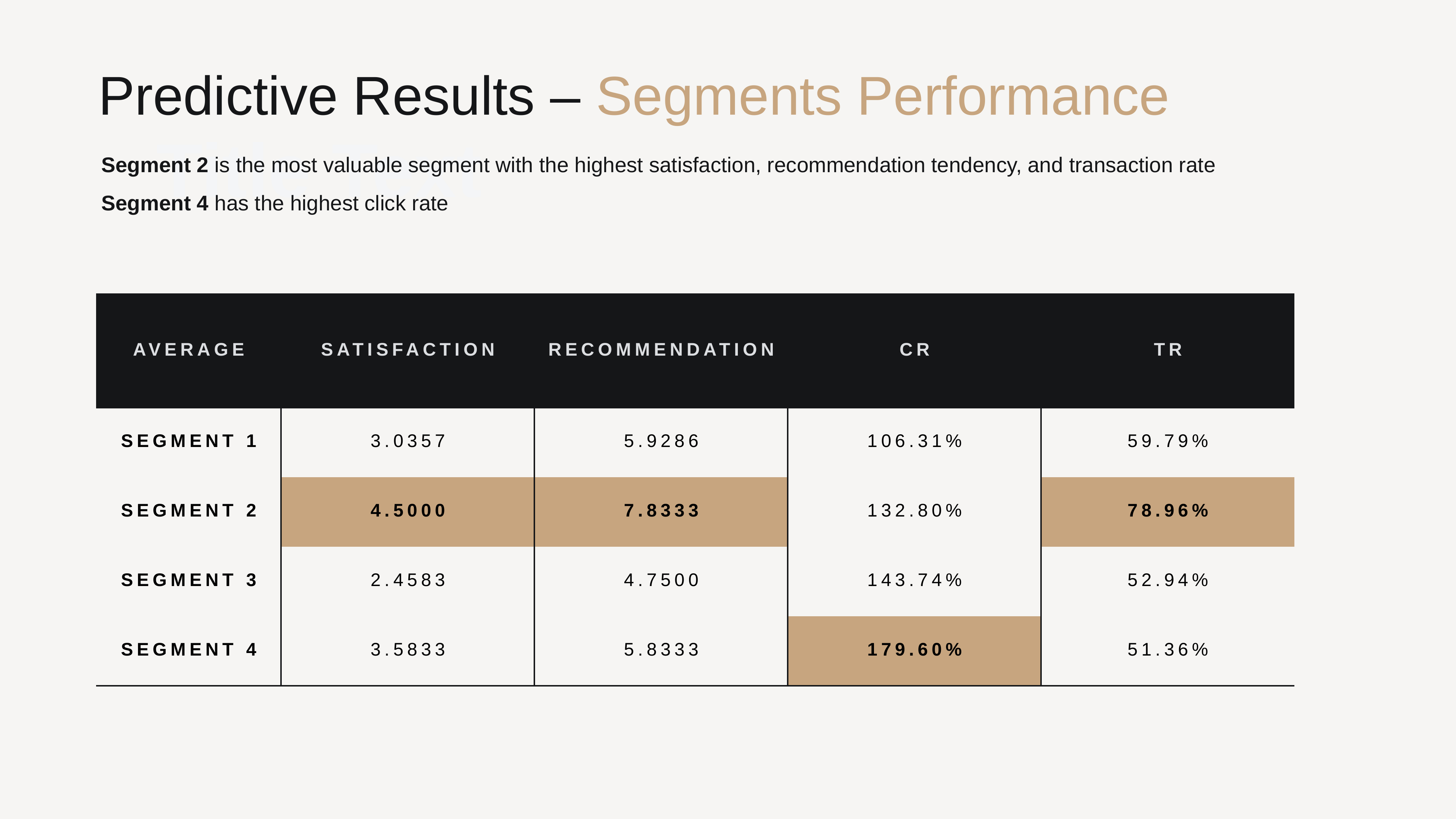

Predictive Results – Segments Performance
Segment 2 is the most valuable segment with the highest satisfaction, recommendation tendency, and transaction rate
Segment 4 has the highest click rate
| Average | Satisfaction | Recommendation | CR | TR |
| --- | --- | --- | --- | --- |
| Segment 1 | 3.0357 | 5.9286 | 106.31% | 59.79% |
| Segment 2 | 4.5000 | 7.8333 | 132.80% | 78.96% |
| Segment 3 | 2.4583 | 4.7500 | 143.74% | 52.94% |
| Segment 4 | 3.5833 | 5.8333 | 179.60% | 51.36% |